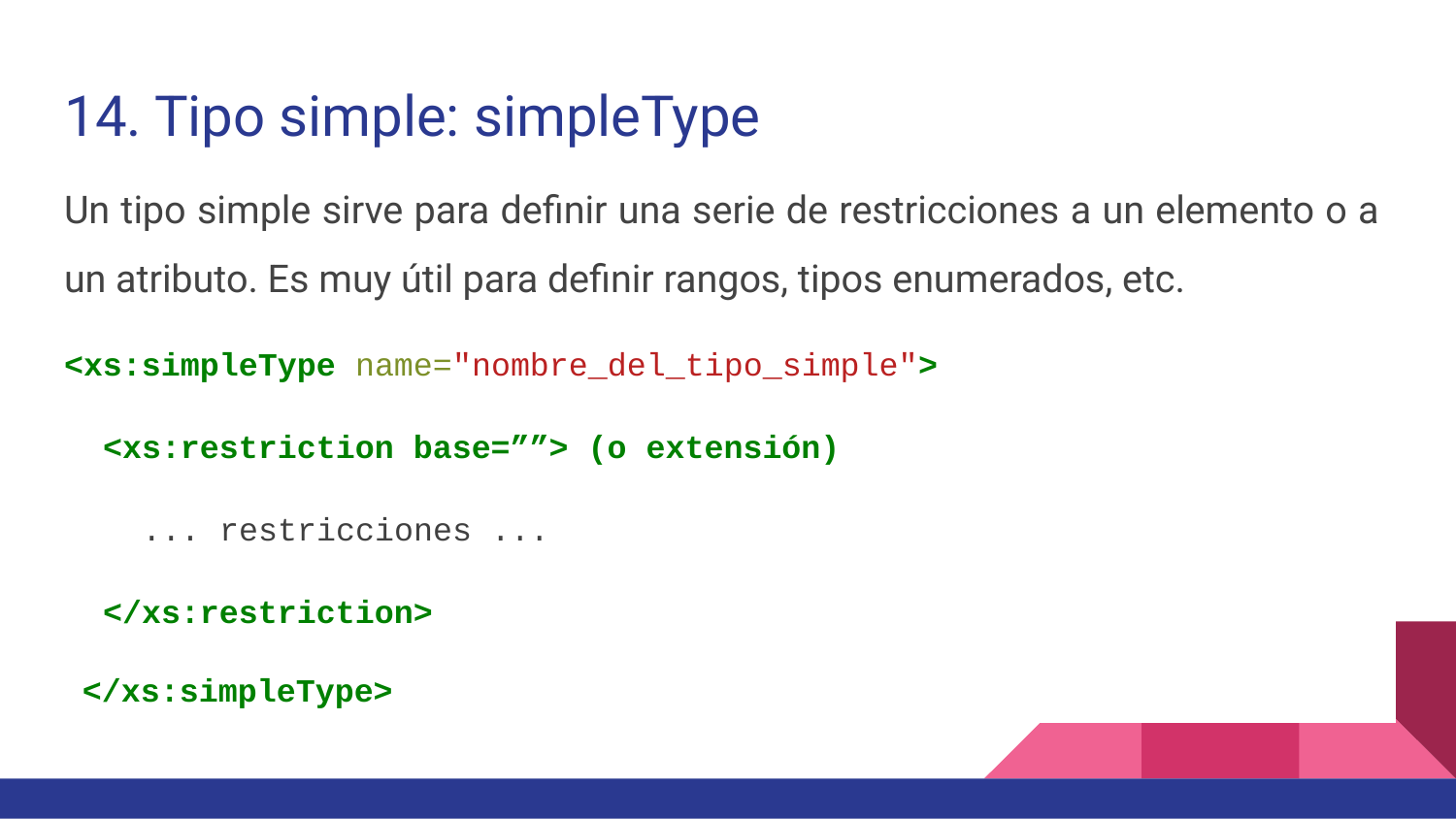

# 14. Tipo simple: simpleType
Un tipo simple sirve para definir una serie de restricciones a un elemento o a un atributo. Es muy útil para definir rangos, tipos enumerados, etc.
<xs:simpleType name="nombre_del_tipo_simple">
  <xs:restriction base=””> (o extensión)
    ... restricciones ...
  </xs:restriction>
</xs:simpleType>